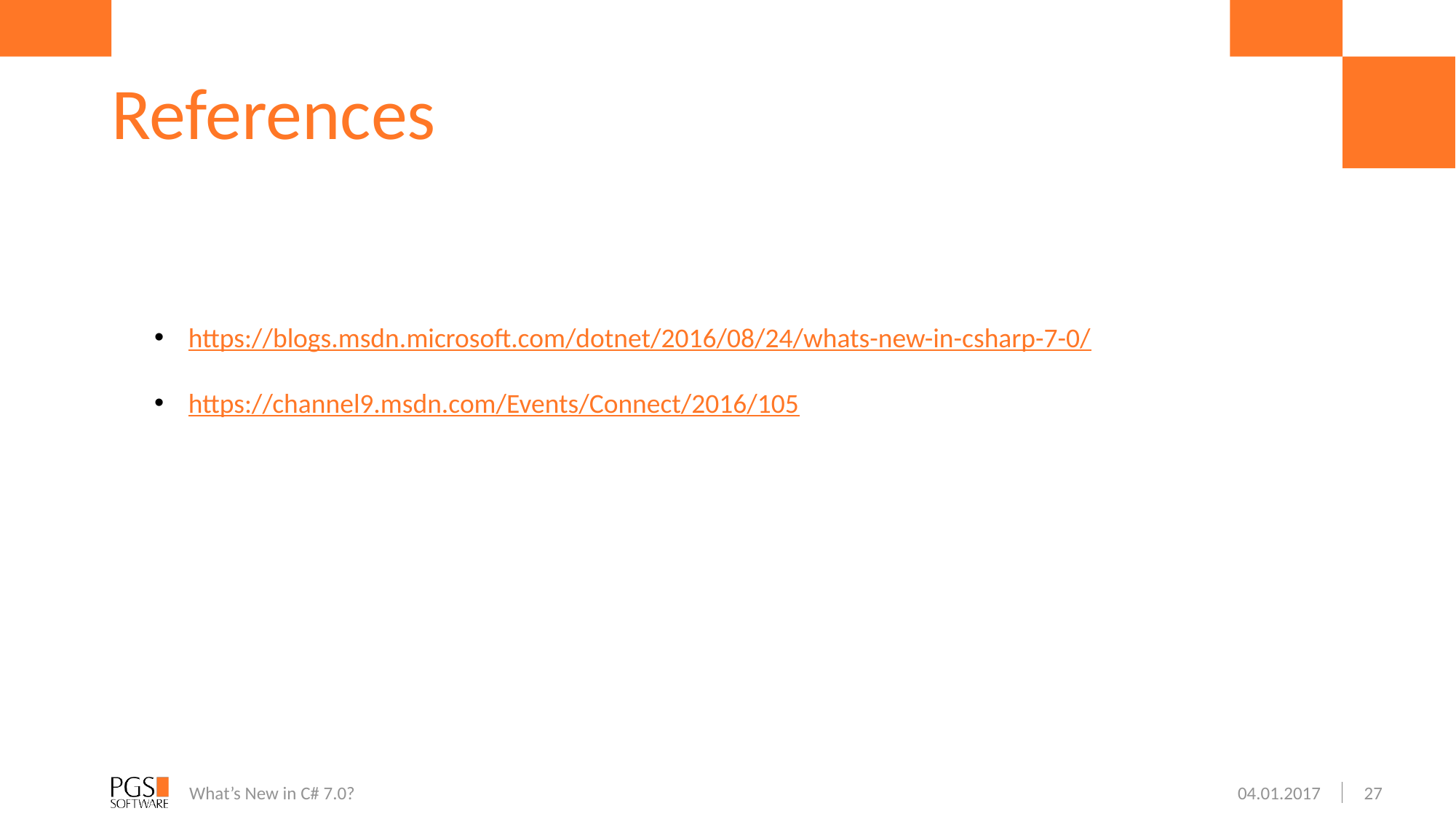

# References
https://blogs.msdn.microsoft.com/dotnet/2016/08/24/whats-new-in-csharp-7-0/
https://channel9.msdn.com/Events/Connect/2016/105

What’s New in C# 7.0?
04.01.2017
27